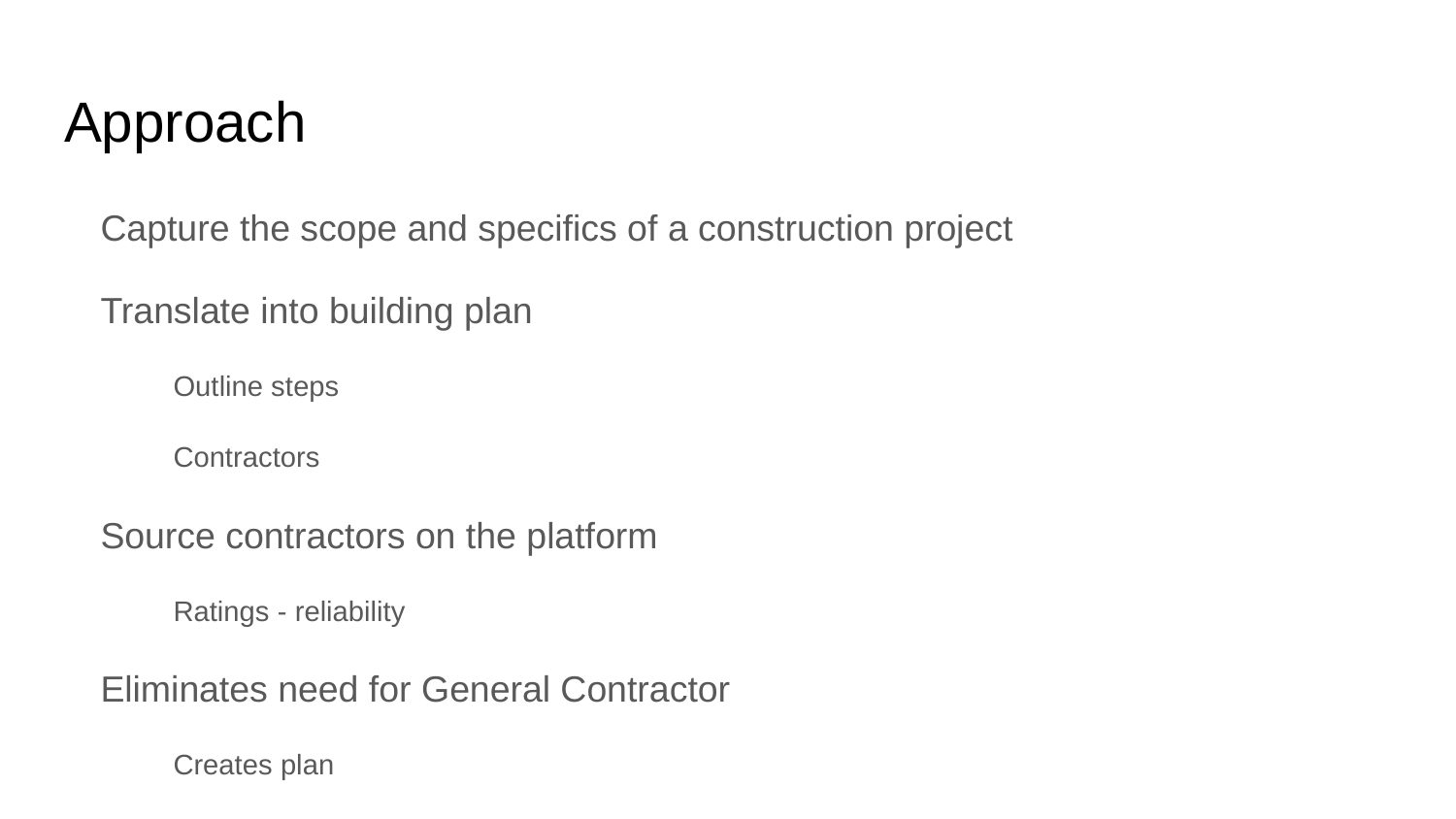

# Approach
Capture the scope and specifics of a construction project
Translate into building plan
Outline steps
Contractors
Source contractors on the platform
Ratings - reliability
Eliminates need for General Contractor
Creates plan
Provides contractors